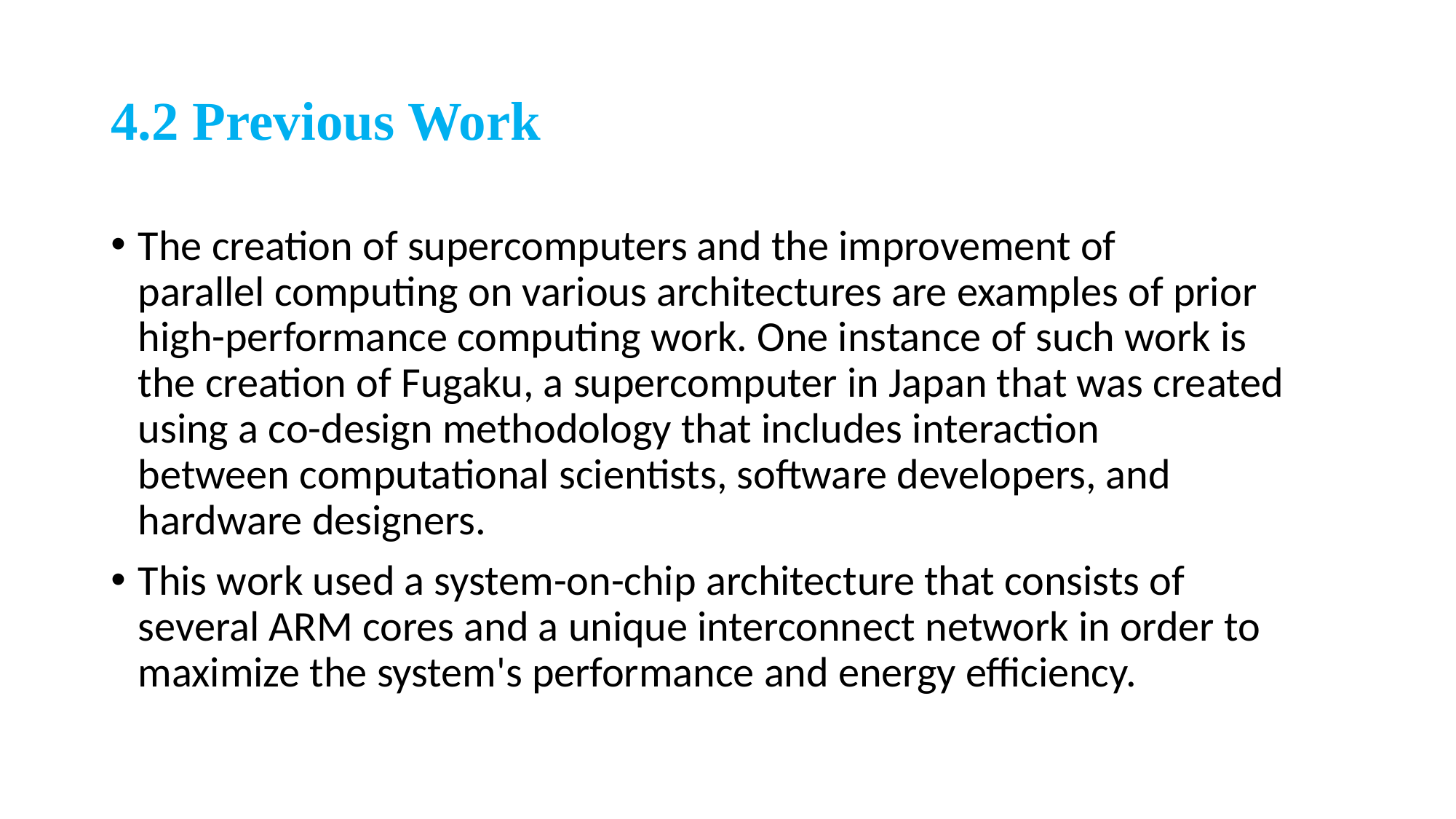

# 4.2 Previous Work
The creation of supercomputers and the improvement of parallel computing on various architectures are examples of prior high-performance computing work. One instance of such work is the creation of Fugaku, a supercomputer in Japan that was created using a co-design methodology that includes interaction between computational scientists, software developers, and hardware designers.
This work used a system-on-chip architecture that consists of several ARM cores and a unique interconnect network in order to maximize the system's performance and energy efficiency.